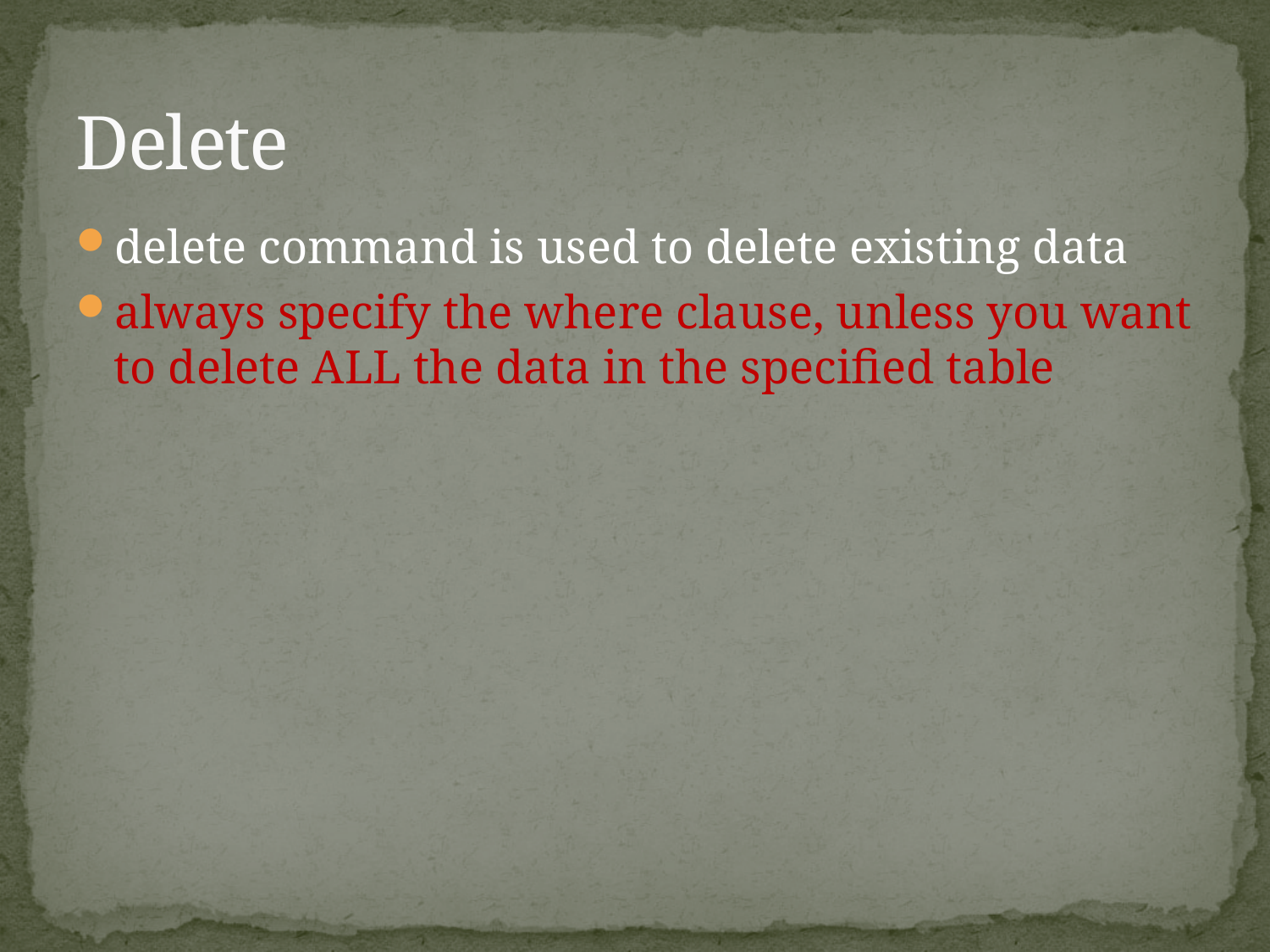

# Delete
delete command is used to delete existing data
always specify the where clause, unless you want to delete ALL the data in the specified table